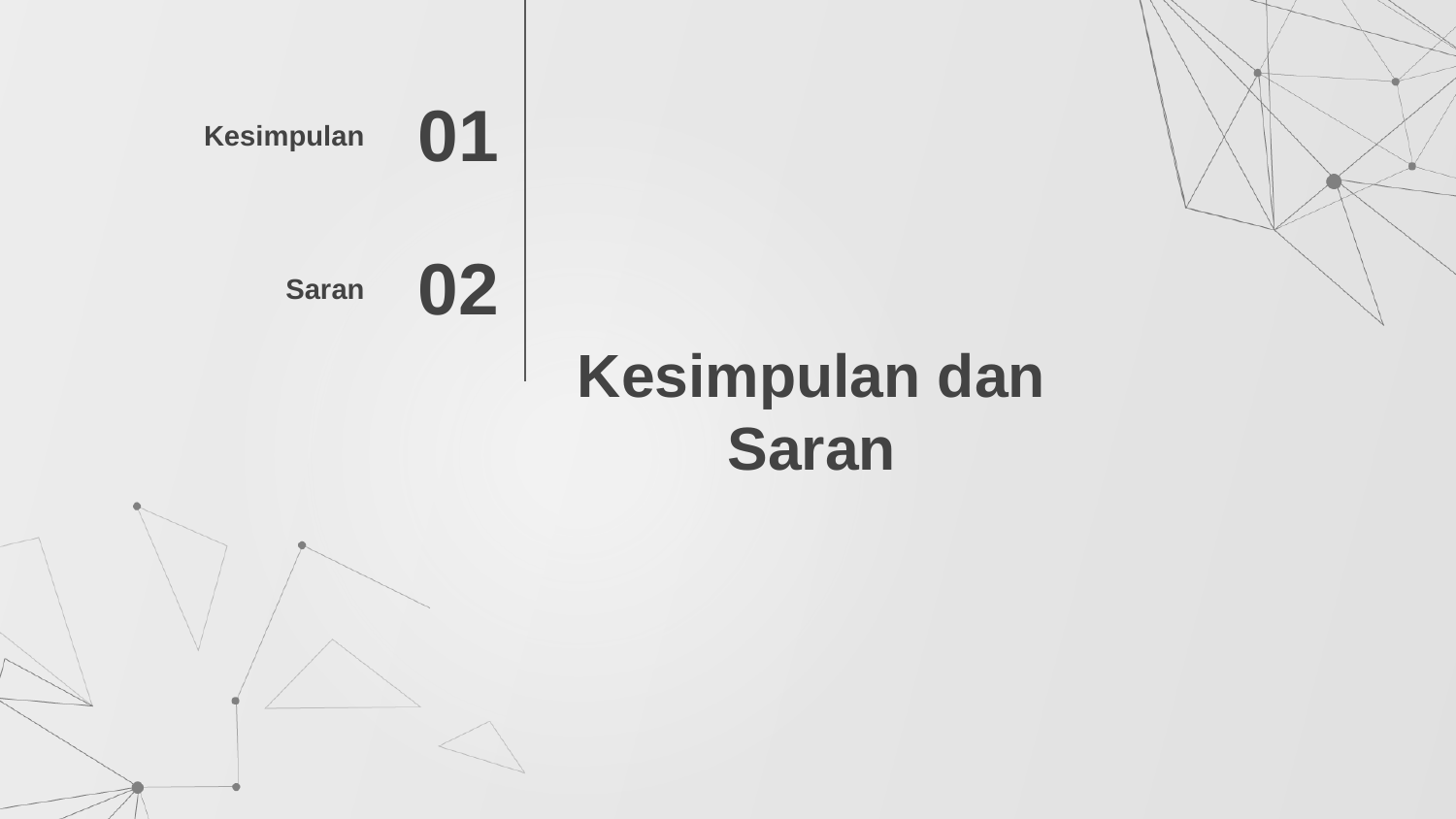

01
Kesimpulan
02
Saran
# Kesimpulan dan Saran